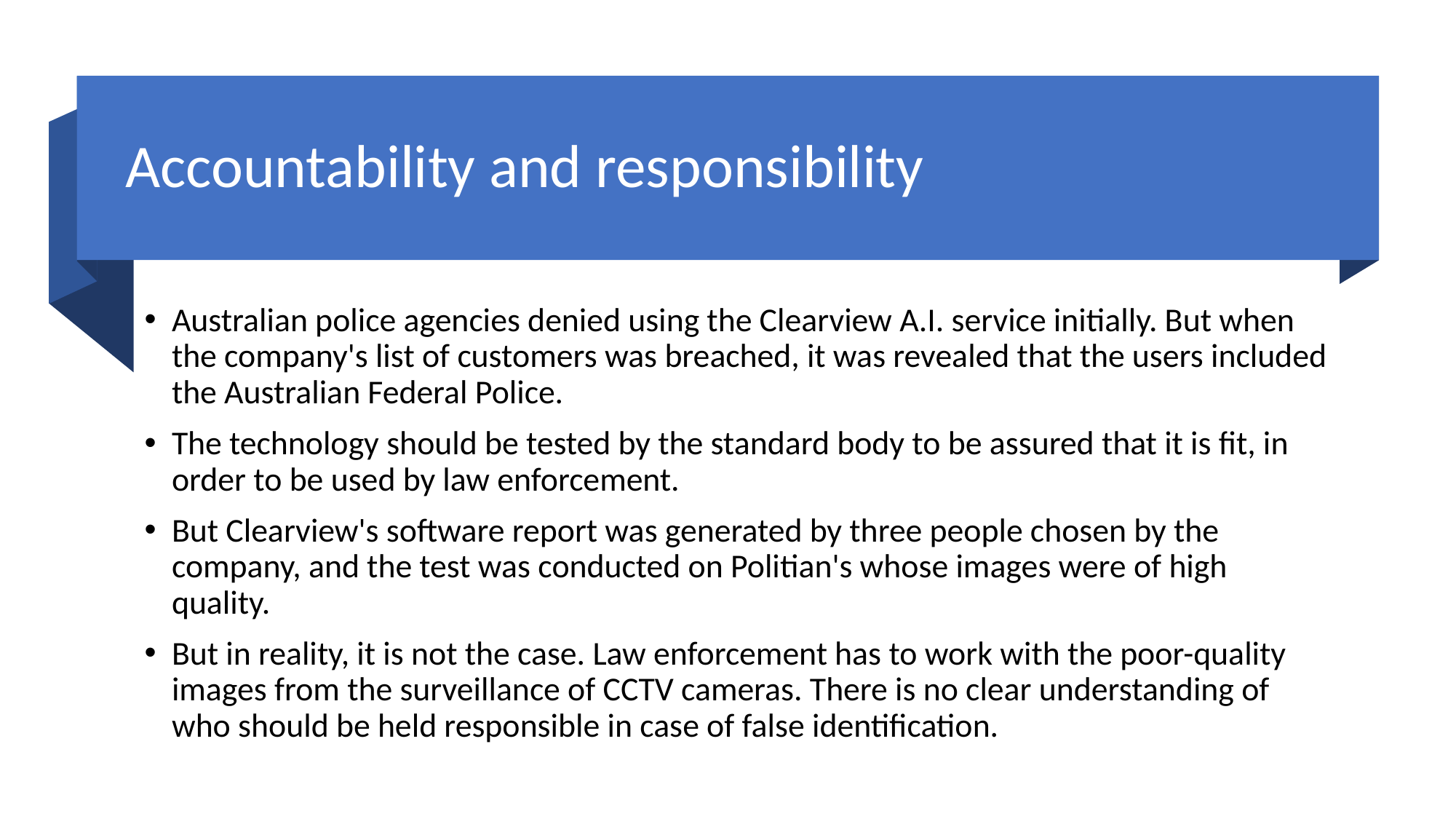

# Accountability and responsibility

Australian police agencies denied using the Clearview A.I. service initially. But when the company's list of customers was breached, it was revealed that the users included the Australian Federal Police.
The technology should be tested by the standard body to be assured that it is fit, in order to be used by law enforcement.
But Clearview's software report was generated by three people chosen by the company, and the test was conducted on Politian's whose images were of high quality.
But in reality, it is not the case. Law enforcement has to work with the poor-quality images from the surveillance of CCTV cameras. There is no clear understanding of who should be held responsible in case of false identification.